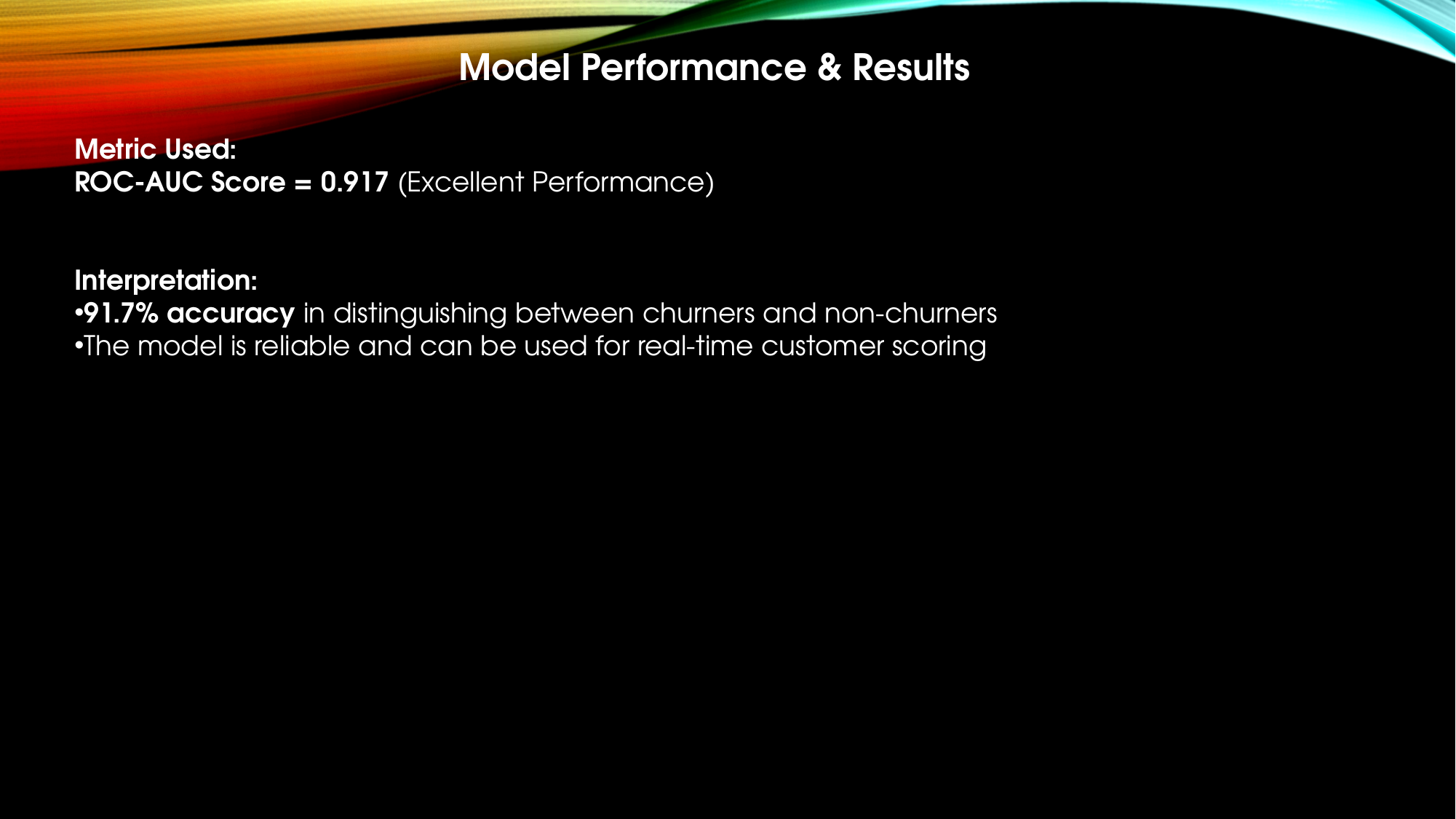

Model Performance & Results

Metric Used:
ROC-AUC Score = 0.917 (Excellent Performance)

Interpretation:
91.7% accuracy in distinguishing between churners and non-churners
The model is reliable and can be used for real-time customer scoring